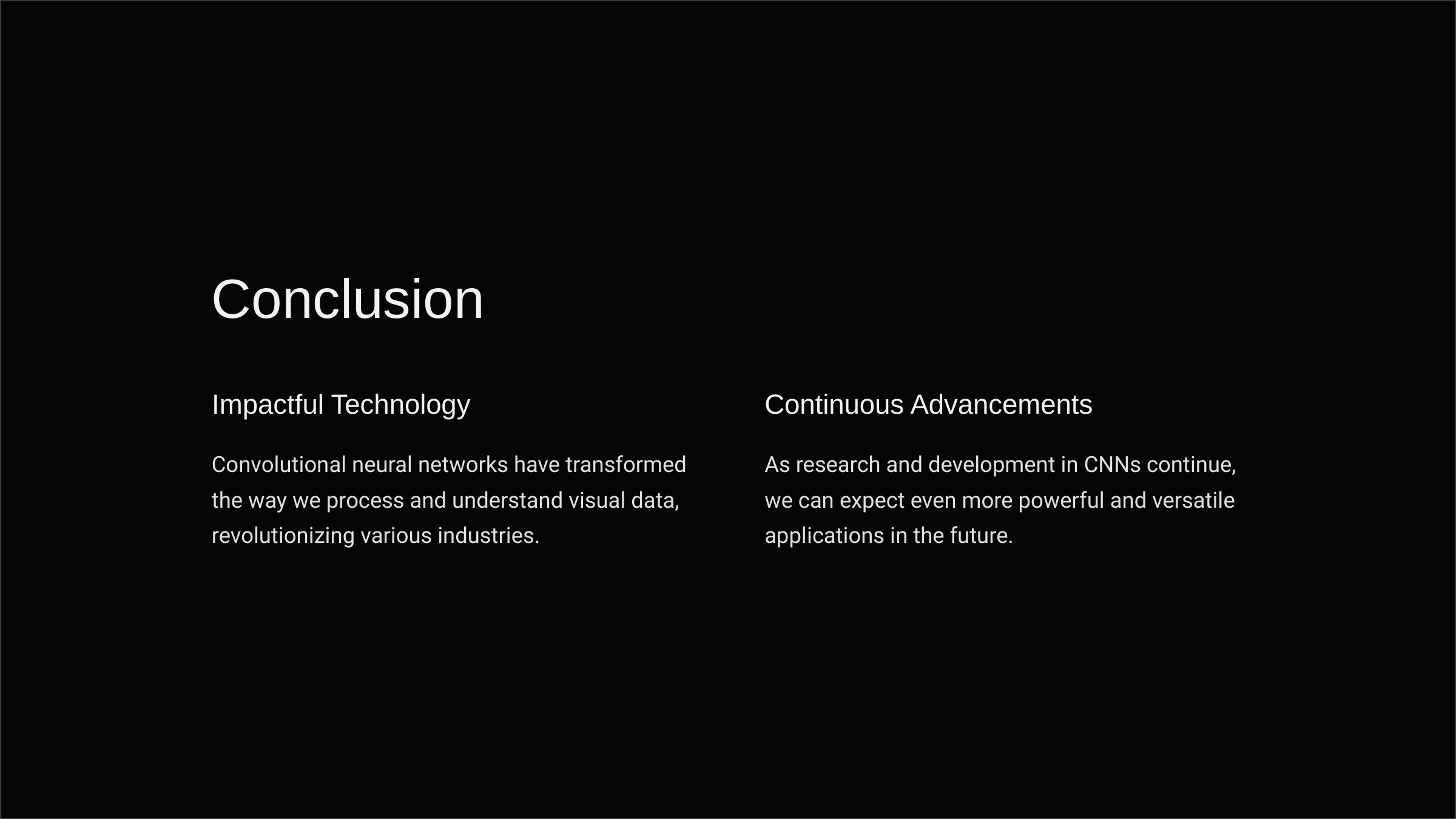

Conclusion
Impactful Technology
Continuous Advancements
Convolutional neural networks have transformed the way we process and understand visual data, revolutionizing various industries.
As research and development in CNNs continue, we can expect even more powerful and versatile applications in the future.